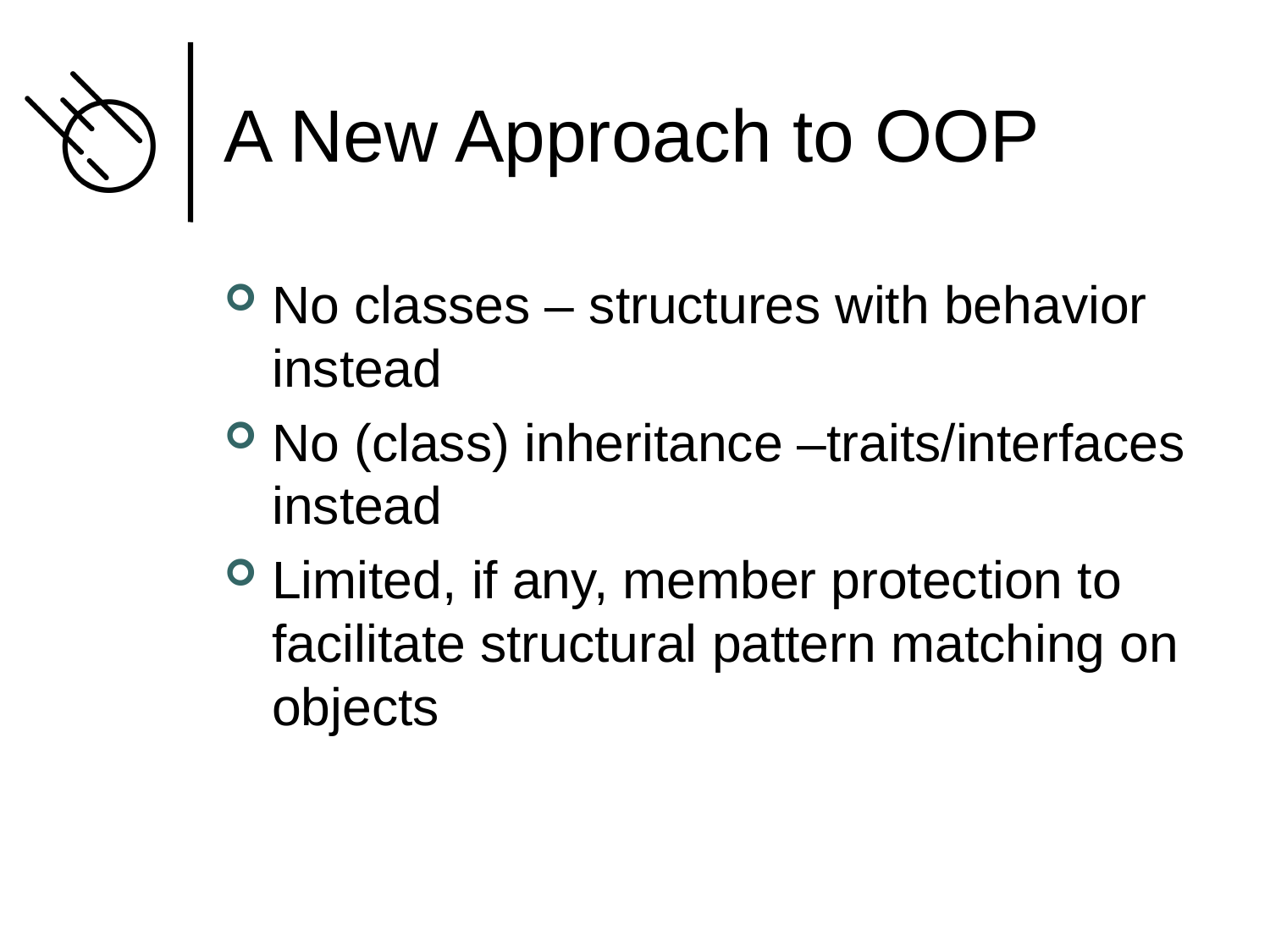

# A New Approach to OOP
No classes – structures with behavior instead
No (class) inheritance –traits/interfaces instead
Limited, if any, member protection to facilitate structural pattern matching on objects